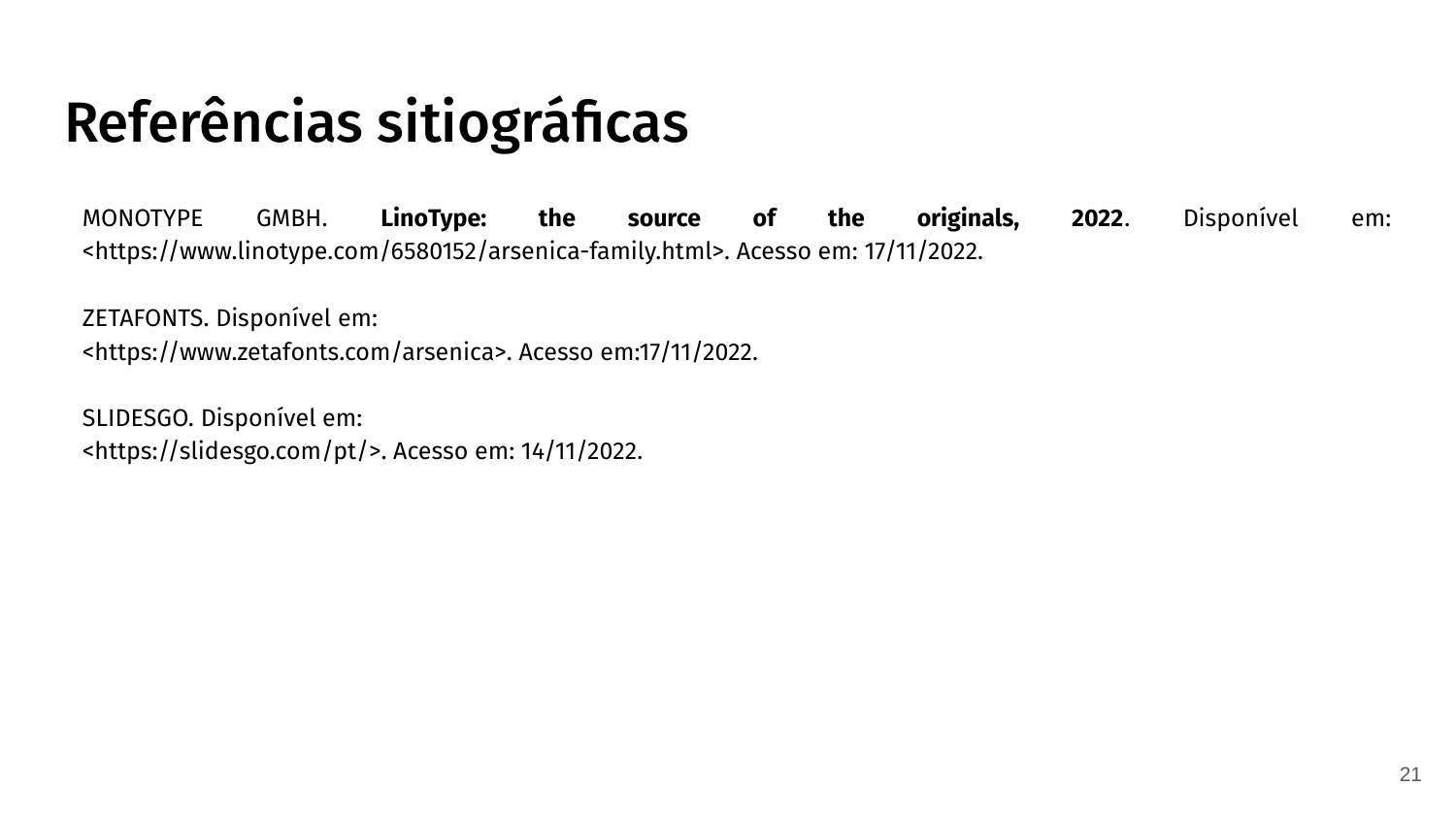

# Referências sitiográficas
MONOTYPE GMBH. LinoType: the source of the originals, 2022. Disponível em: <https://www.linotype.com/6580152/arsenica-family.html>. Acesso em: 17/11/2022.

ZETAFONTS. Disponível em:
<https://www.zetafonts.com/arsenica>. Acesso em:17/11/2022.

SLIDESGO. Disponível em:
<https://slidesgo.com/pt/>. Acesso em: 14/11/2022.

21